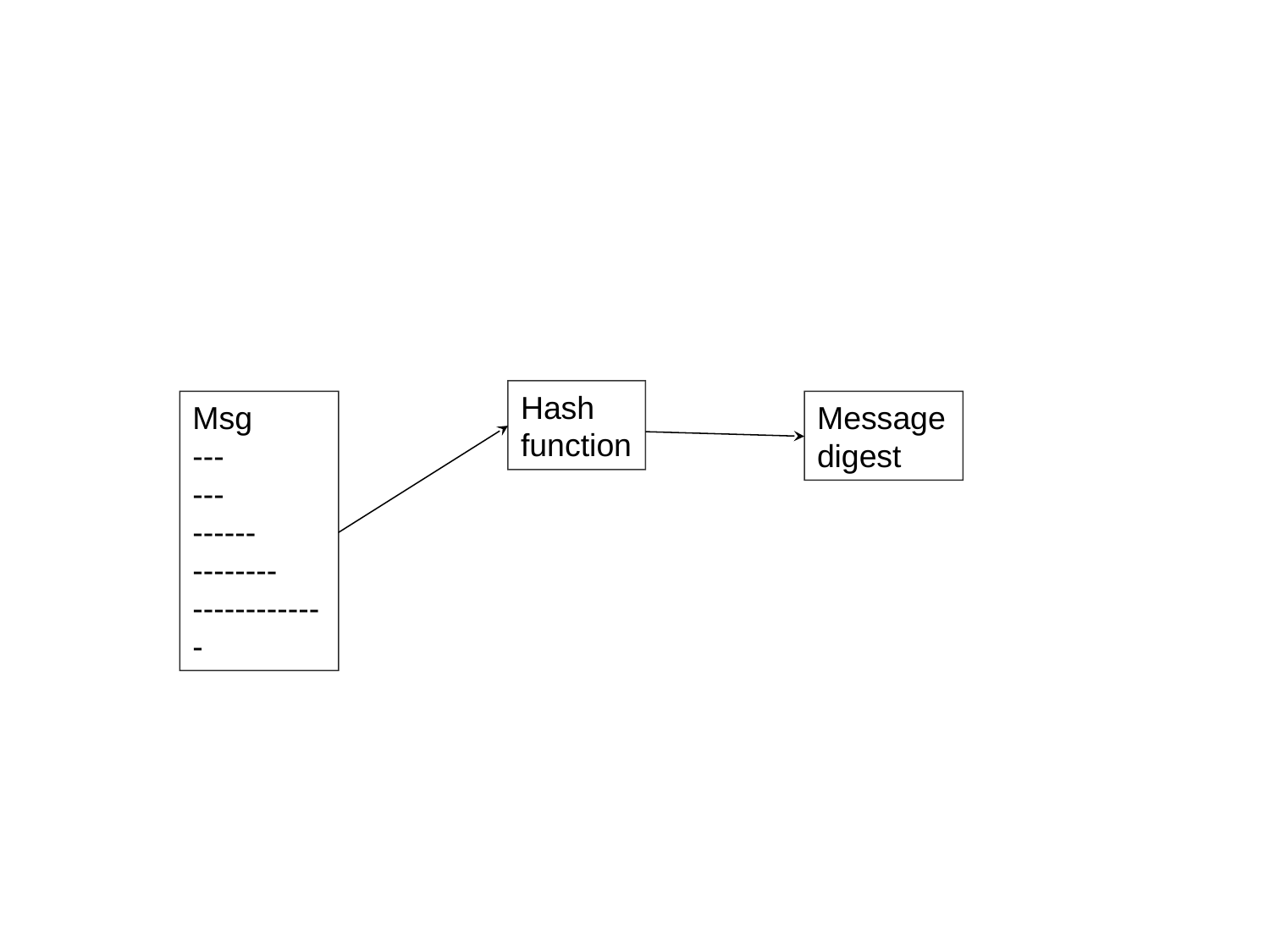

#

Hash function
Msg
---
---
------
--------
-------------
Message
digest